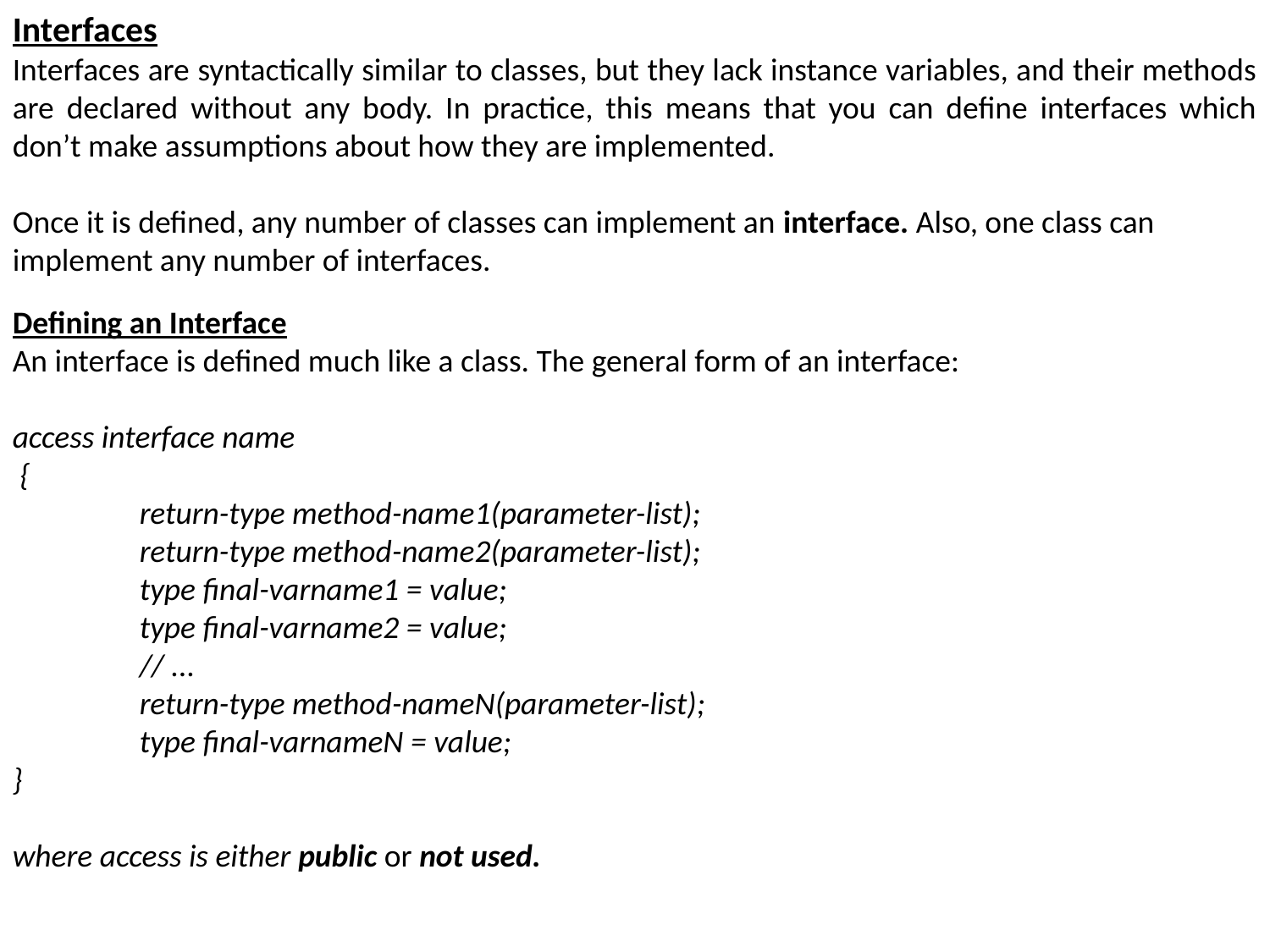

Interfaces
Interfaces are syntactically similar to classes, but they lack instance variables, and their methods are declared without any body. In practice, this means that you can define interfaces which don’t make assumptions about how they are implemented.

Once it is defined, any number of classes can implement an interface. Also, one class can implement any number of interfaces.
Defining an Interface
An interface is defined much like a class. The general form of an interface:

access interface name
 {
	return-type method-name1(parameter-list);
	return-type method-name2(parameter-list);
	type final-varname1 = value;
	type final-varname2 = value;
	// ...
	return-type method-nameN(parameter-list);
	type final-varnameN = value;
}

where access is either public or not used.